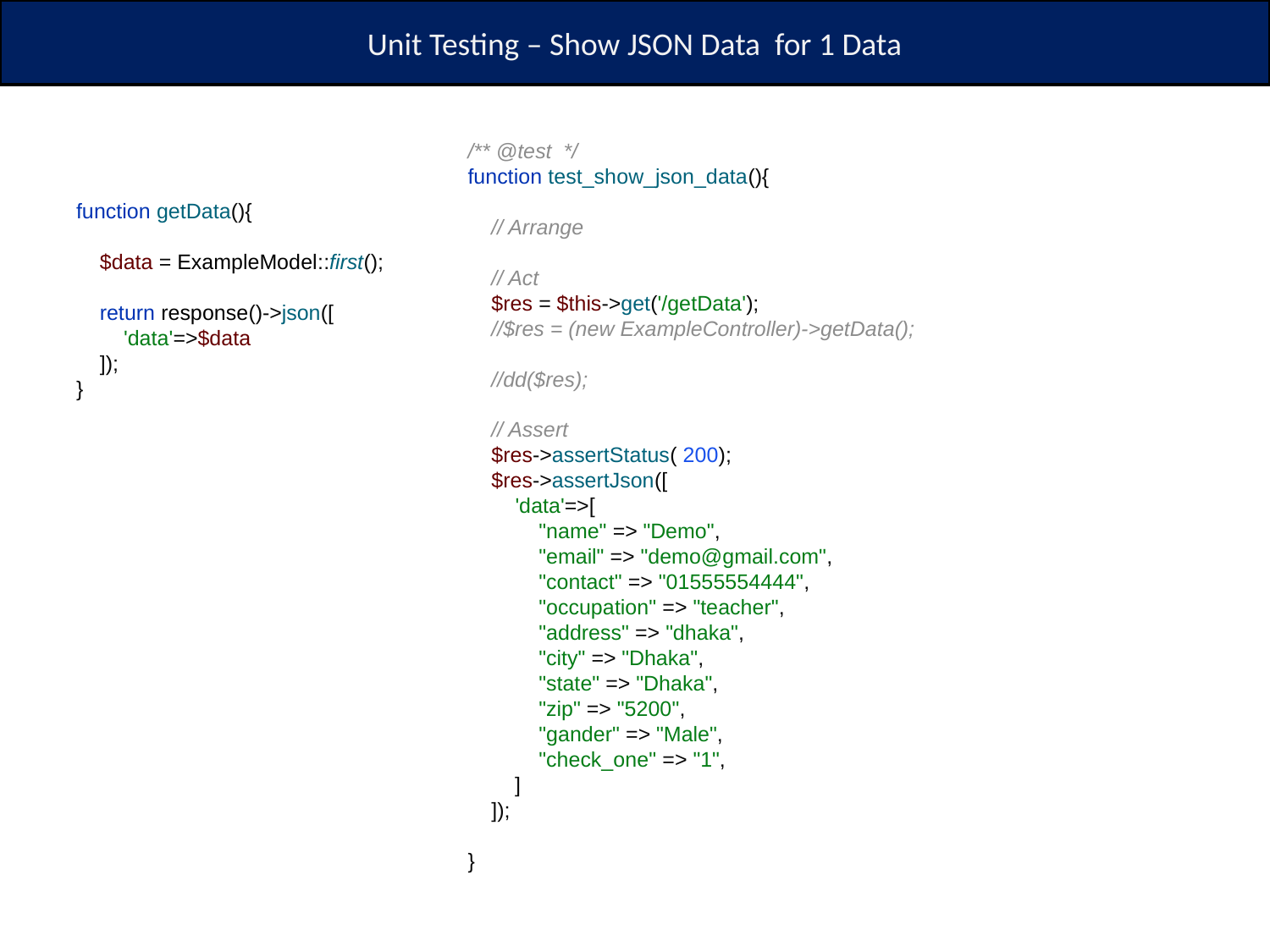

Unit Testing – Show JSON Data  for 1 Data
/** @test  */
function test_show_json_data(){
    // Arrange
    // Act
    $res = $this->get('/getData');
    //$res = (new ExampleController)->getData();
    //dd($res);
    // Assert
    $res->assertStatus( 200);
    $res->assertJson([
        'data'=>[
            "name" => "Demo",
            "email" => "demo@gmail.com",
            "contact" => "01555554444",
            "occupation" => "teacher",
            "address" => "dhaka",
            "city" => "Dhaka",
            "state" => "Dhaka",
            "zip" => "5200",
            "gander" => "Male",
            "check_one" => "1",
        ]
    ]);
}
function getData(){
    $data = ExampleModel::first();
    return response()->json([
        'data'=>$data
    ]);
}